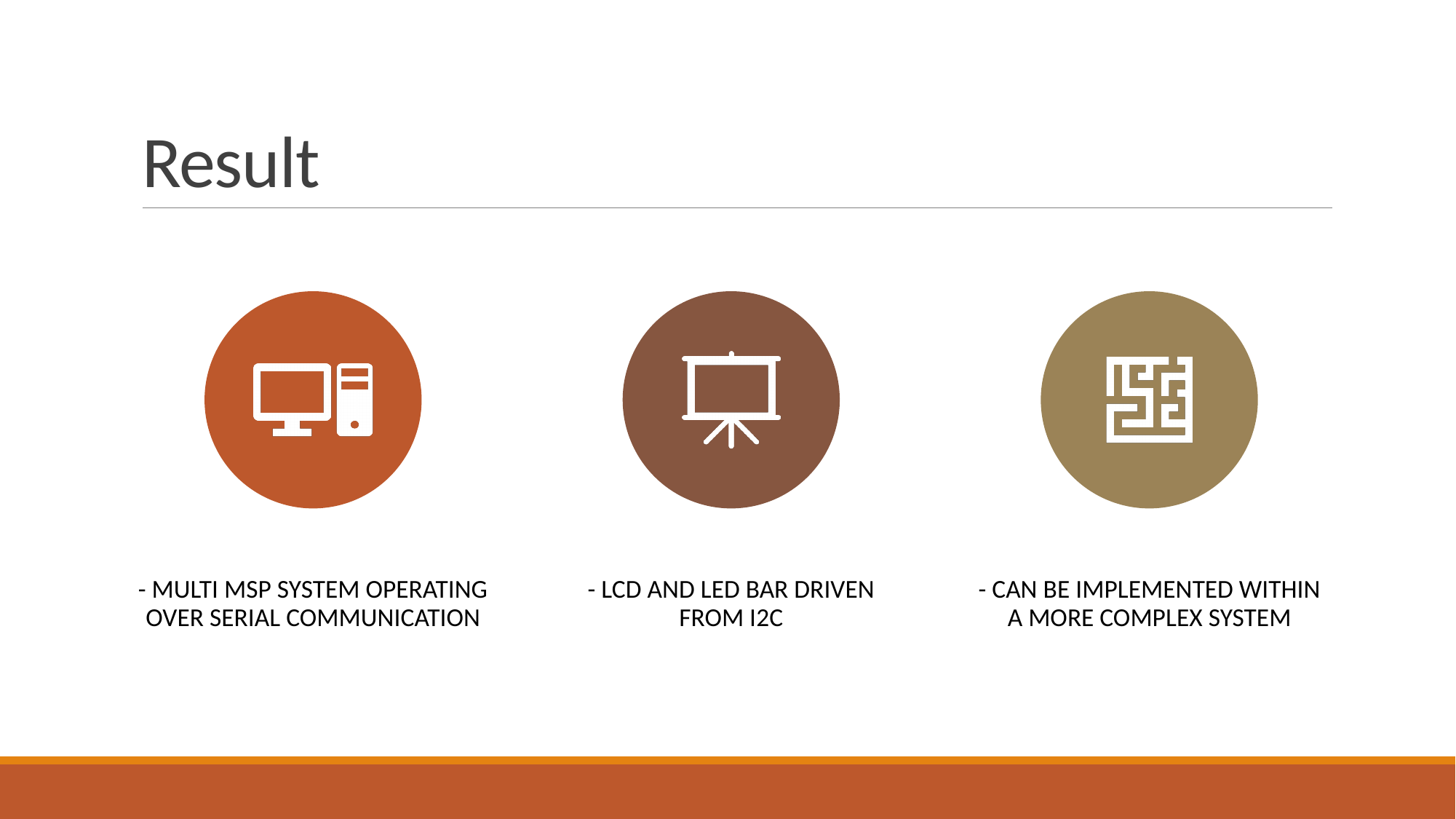

# Result
- Multi MSP system operating over serial communication
- LCD and LED Bar driven from I2C
- Can be implemented within a more complex system